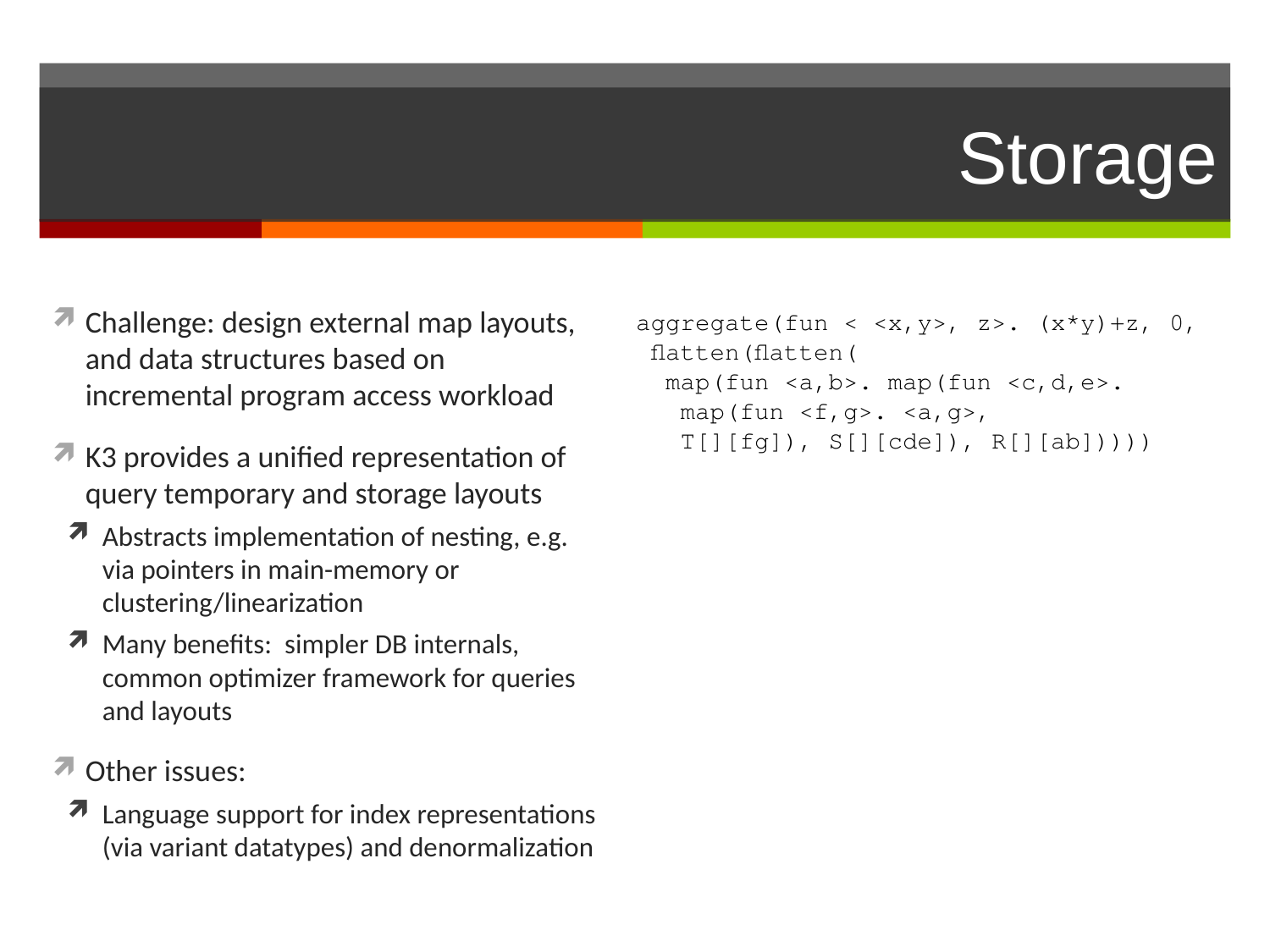

# Storage
Challenge: design external map layouts, and data structures based on incremental program access workload
K3 provides a unified representation of query temporary and storage layouts
Abstracts implementation of nesting, e.g. via pointers in main-memory or clustering/linearization
Many benefits:  simpler DB internals, common optimizer framework for queries and layouts
Other issues:
Language support for index representations (via variant datatypes) and denormalization
aggregate(fun < <x,y>, z>. (x*y)+z, 0,
 flatten(flatten(
  map(fun <a,b>. map(fun <c,d,e>.
   map(fun <f,g>. <a,g>,
   T[][fg]), S[][cde]), R[][ab]))))